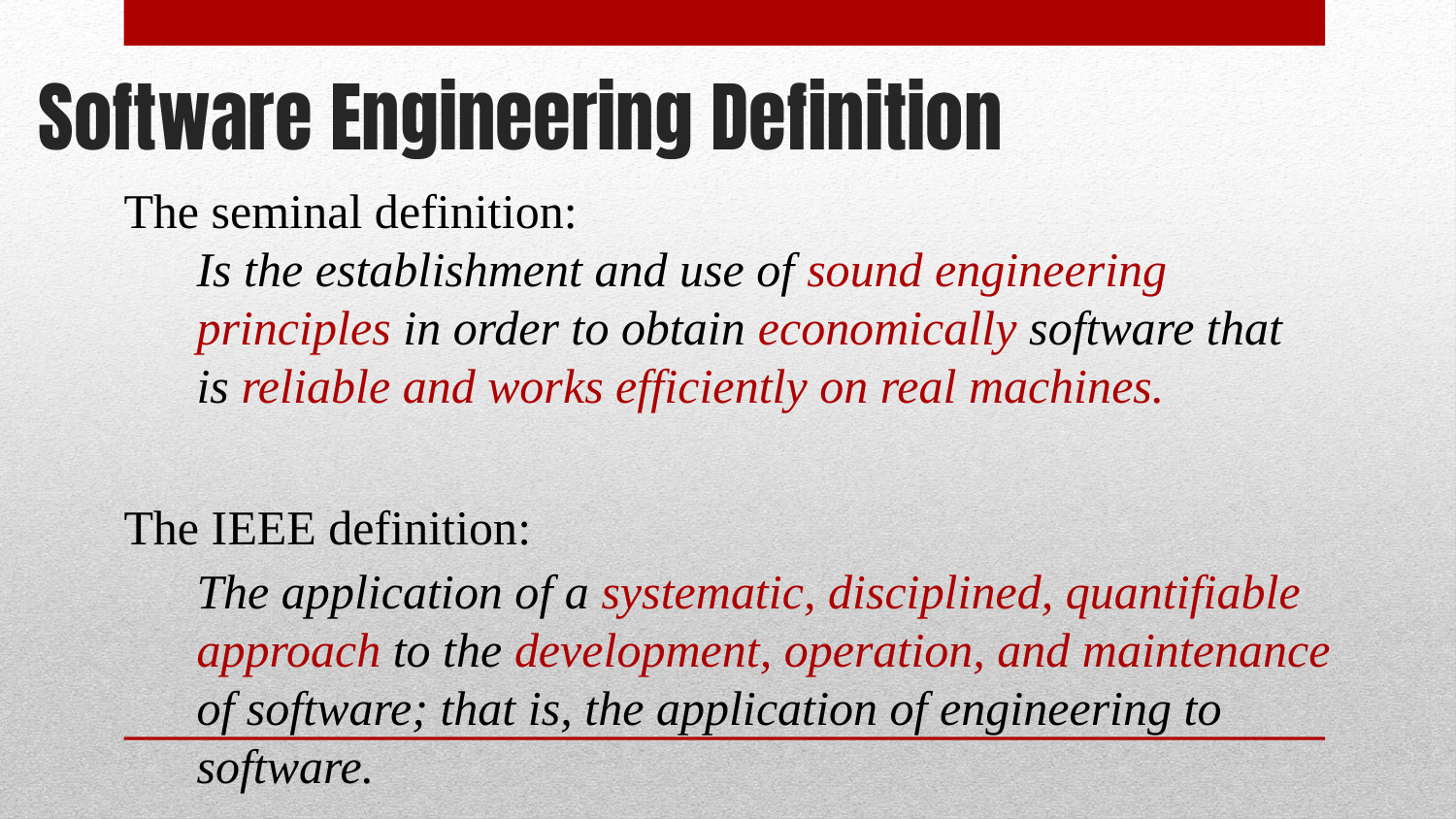

# Software Engineering Definition
The seminal definition:
Is the establishment and use of sound engineering principles in order to obtain economically software that is reliable and works efficiently on real machines.
The IEEE definition:
The application of a systematic, disciplined, quantifiable approach to the development, operation, and maintenance of software; that is, the application of engineering to software.